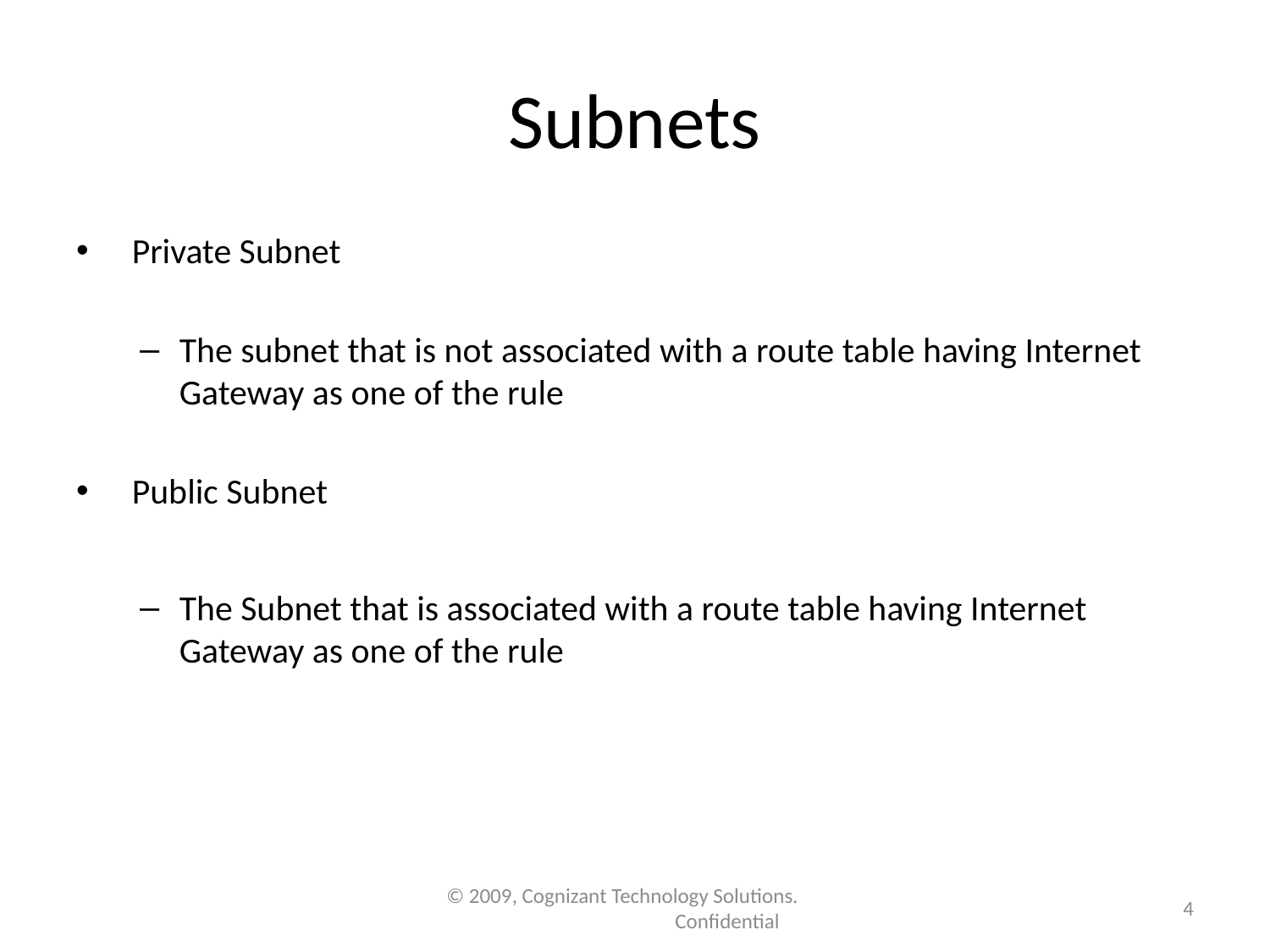

# Subnets
 Private Subnet

The subnet that is not associated with a route table having Internet Gateway as one of the rule

 Public Subnet

The Subnet that is associated with a route table having Internet Gateway as one of the rule
4
© 2009, Cognizant Technology Solutions.                                             Confidential